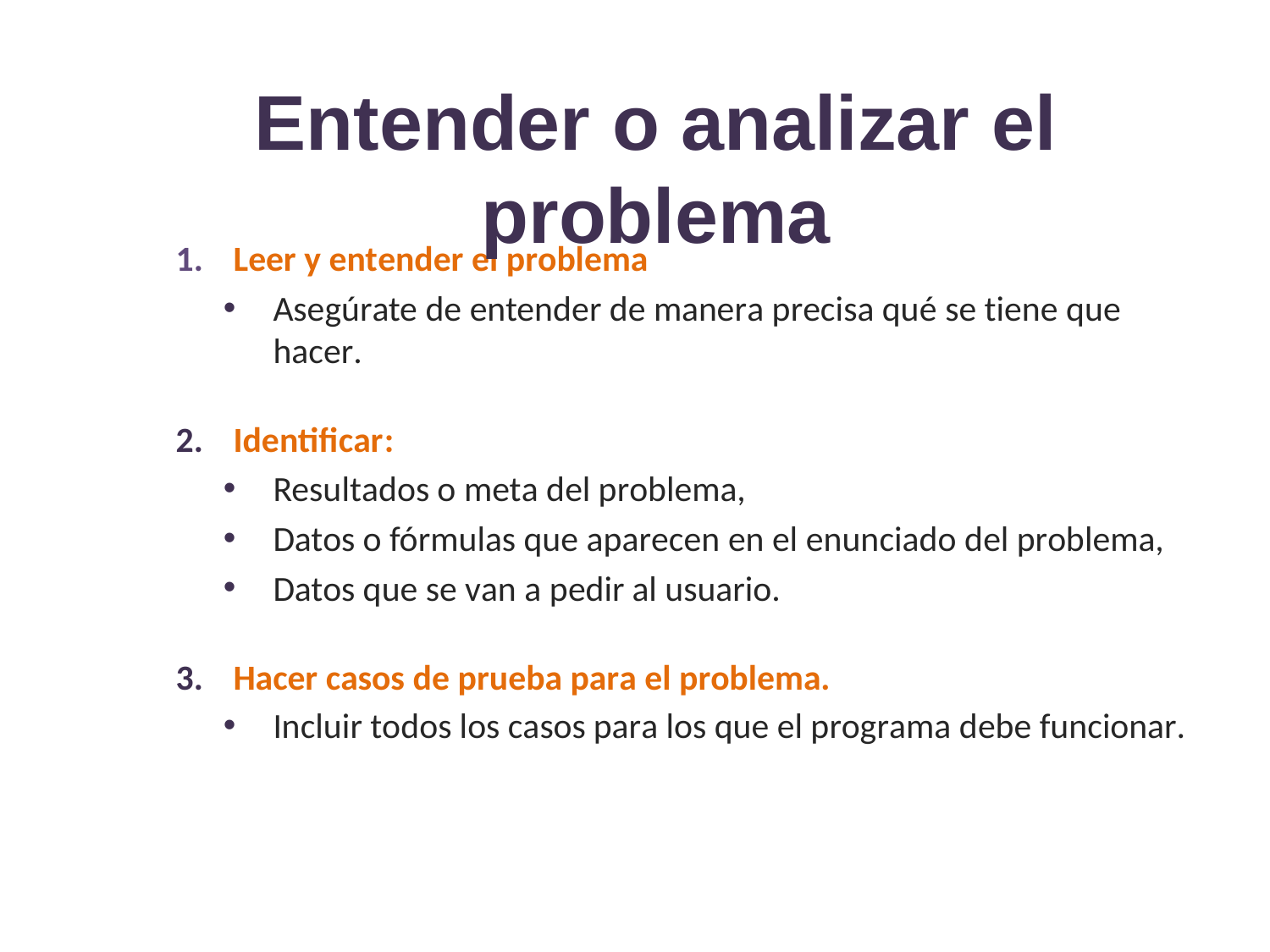

Entender o analizar el problema

Leer y entender el problema

Asegúrate de entender de manera precisa qué se tiene que hacer.

Identificar:
Resultados o meta del problema,

Datos o fórmulas que aparecen en el enunciado del problema,

Datos que se van a pedir al usuario.

Hacer casos de prueba para el problema.
Incluir todos los casos para los que el programa debe funcionar.